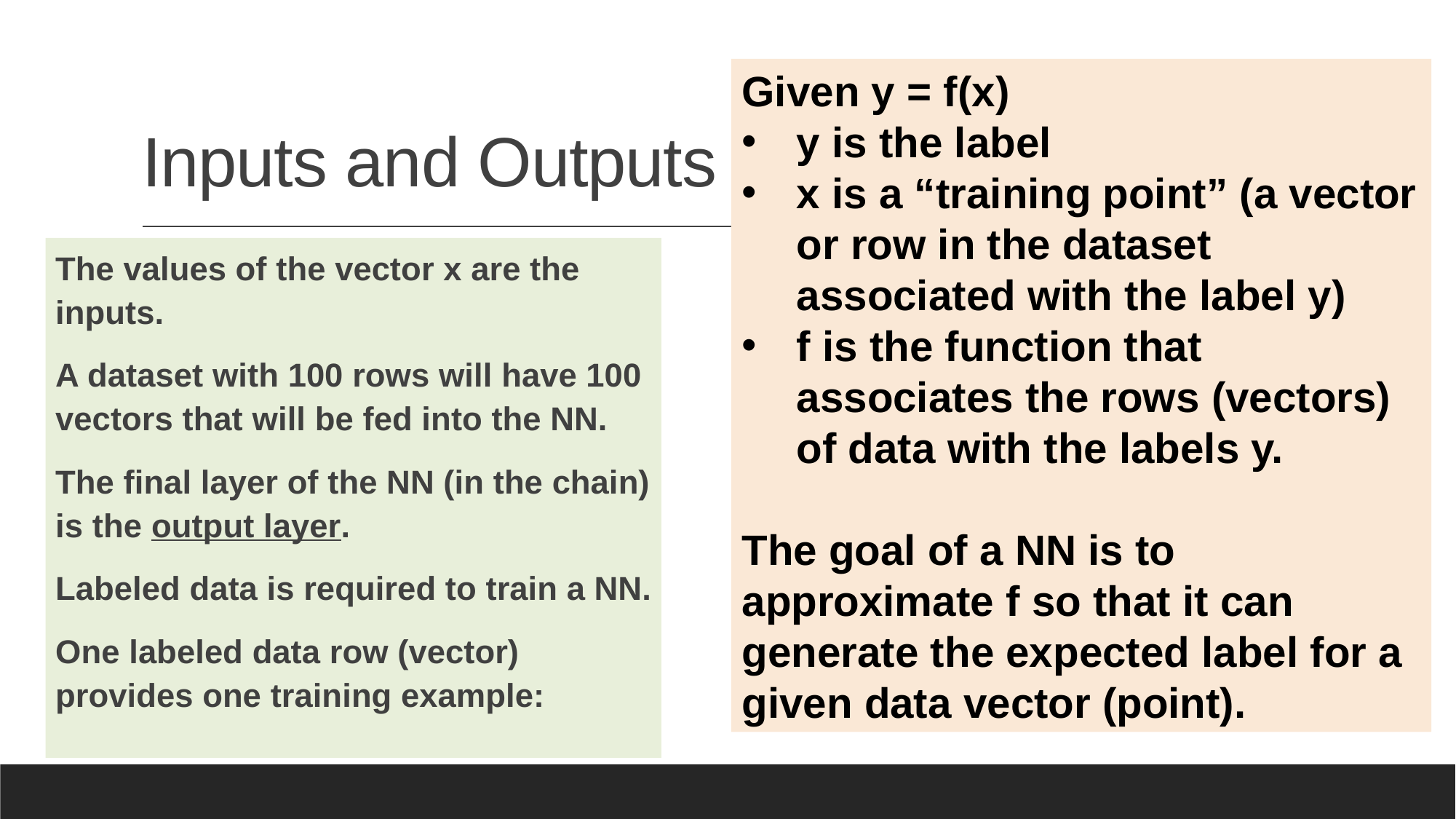

# Inputs and Outputs
Given y = f(x)
y is the label
x is a “training point” (a vector or row in the dataset associated with the label y)
f is the function that associates the rows (vectors) of data with the labels y.

The goal of a NN is to approximate f so that it can generate the expected label for a given data vector (point).
The values of the vector x are the inputs.
A dataset with 100 rows will have 100 vectors that will be fed into the NN.
The final layer of the NN (in the chain) is the output layer.
Labeled data is required to train a NN.
One labeled data row (vector) provides one training example: